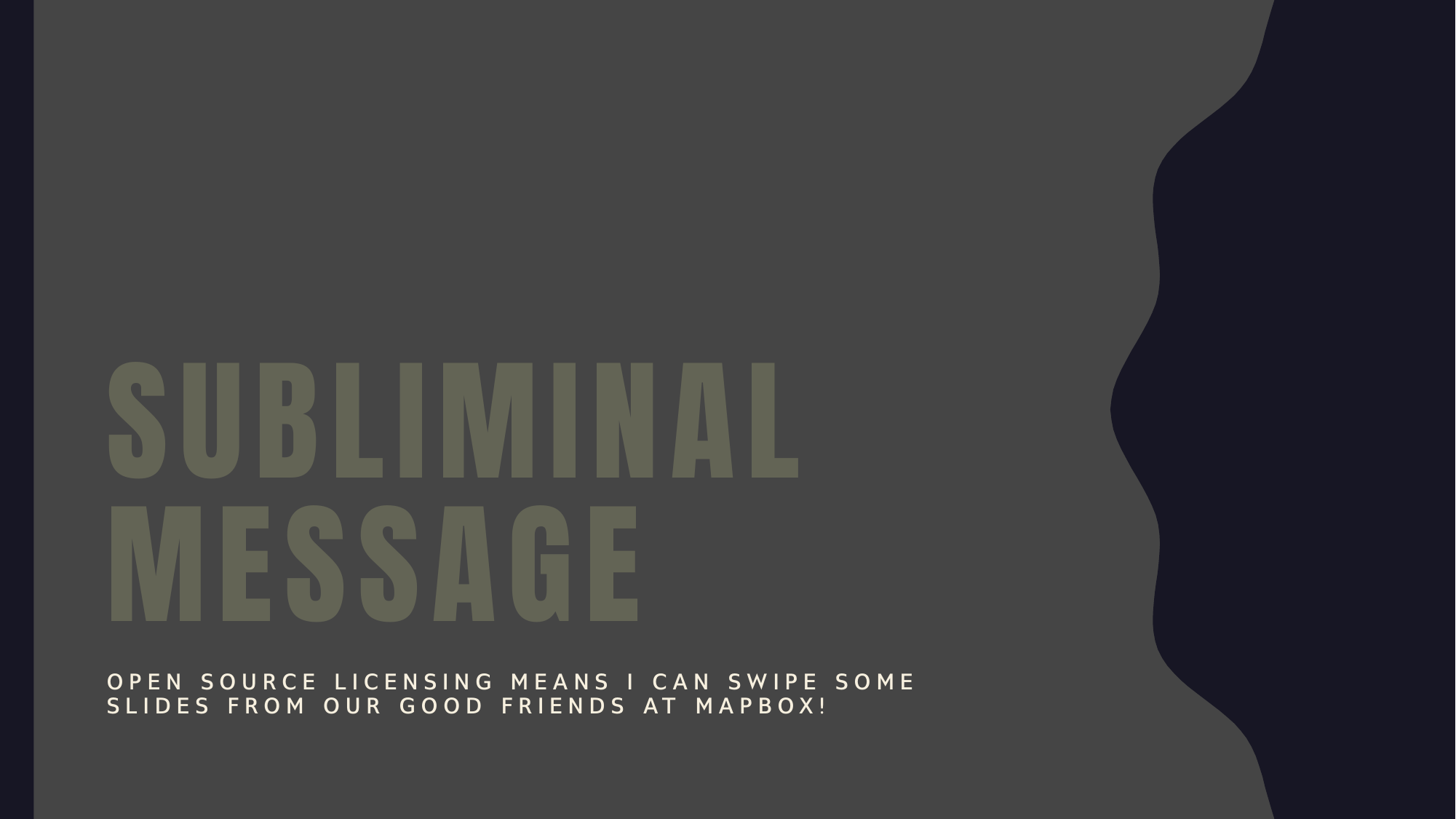

# Subliminal message
Open Source licensing means I can swipe some slides from our good friends at Mapbox!